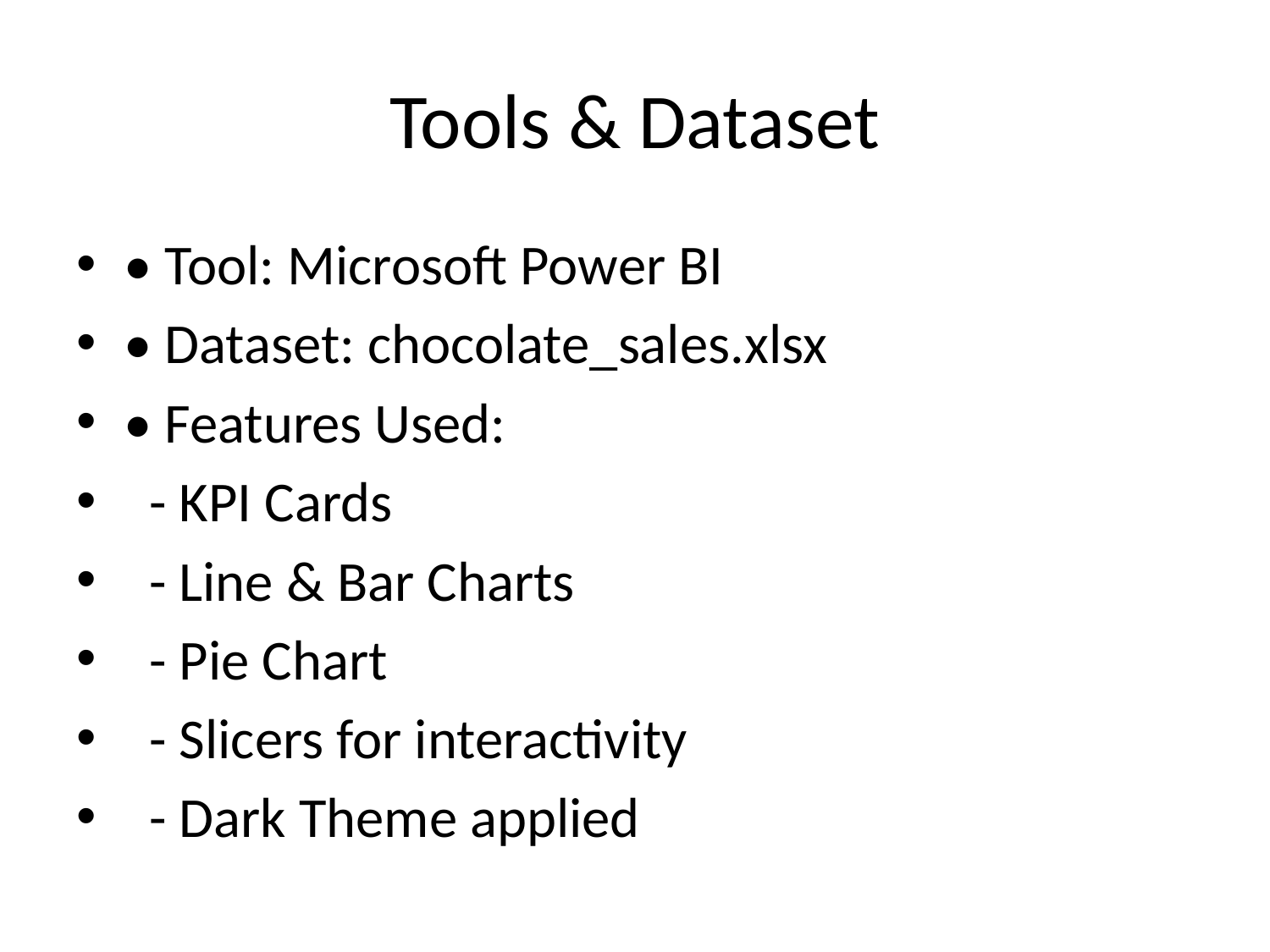

# Tools & Dataset
• Tool: Microsoft Power BI
• Dataset: chocolate_sales.xlsx
• Features Used:
  - KPI Cards
  - Line & Bar Charts
  - Pie Chart
  - Slicers for interactivity
  - Dark Theme applied